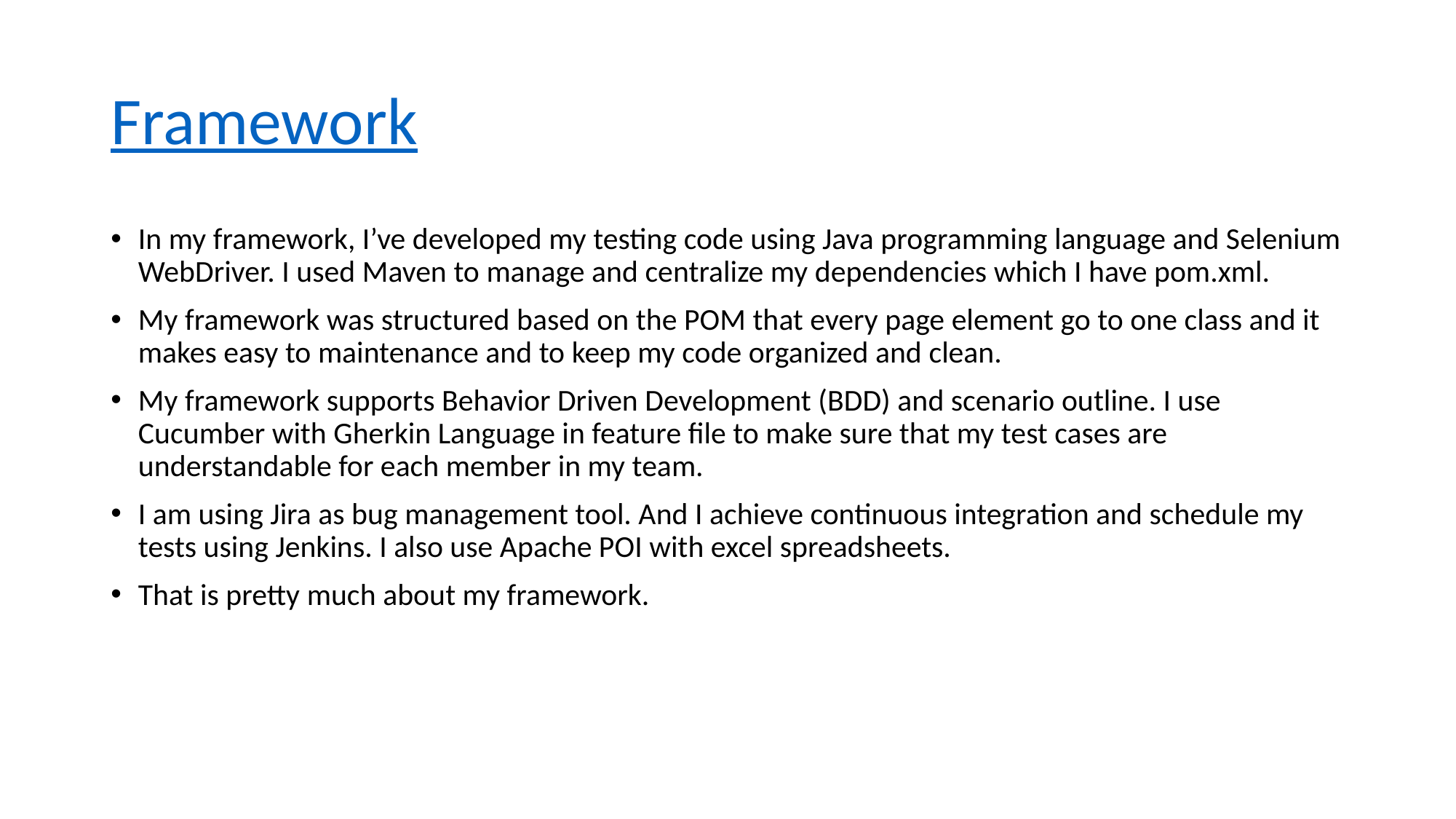

# Framework
In my framework, I’ve developed my testing code using Java programming language and Selenium WebDriver. I used Maven to manage and centralize my dependencies which I have pom.xml.
My framework was structured based on the POM that every page element go to one class and it makes easy to maintenance and to keep my code organized and clean.
My framework supports Behavior Driven Development (BDD) and scenario outline. I use Cucumber with Gherkin Language in feature file to make sure that my test cases are understandable for each member in my team.
I am using Jira as bug management tool. And I achieve continuous integration and schedule my tests using Jenkins. I also use Apache POI with excel spreadsheets.
That is pretty much about my framework.